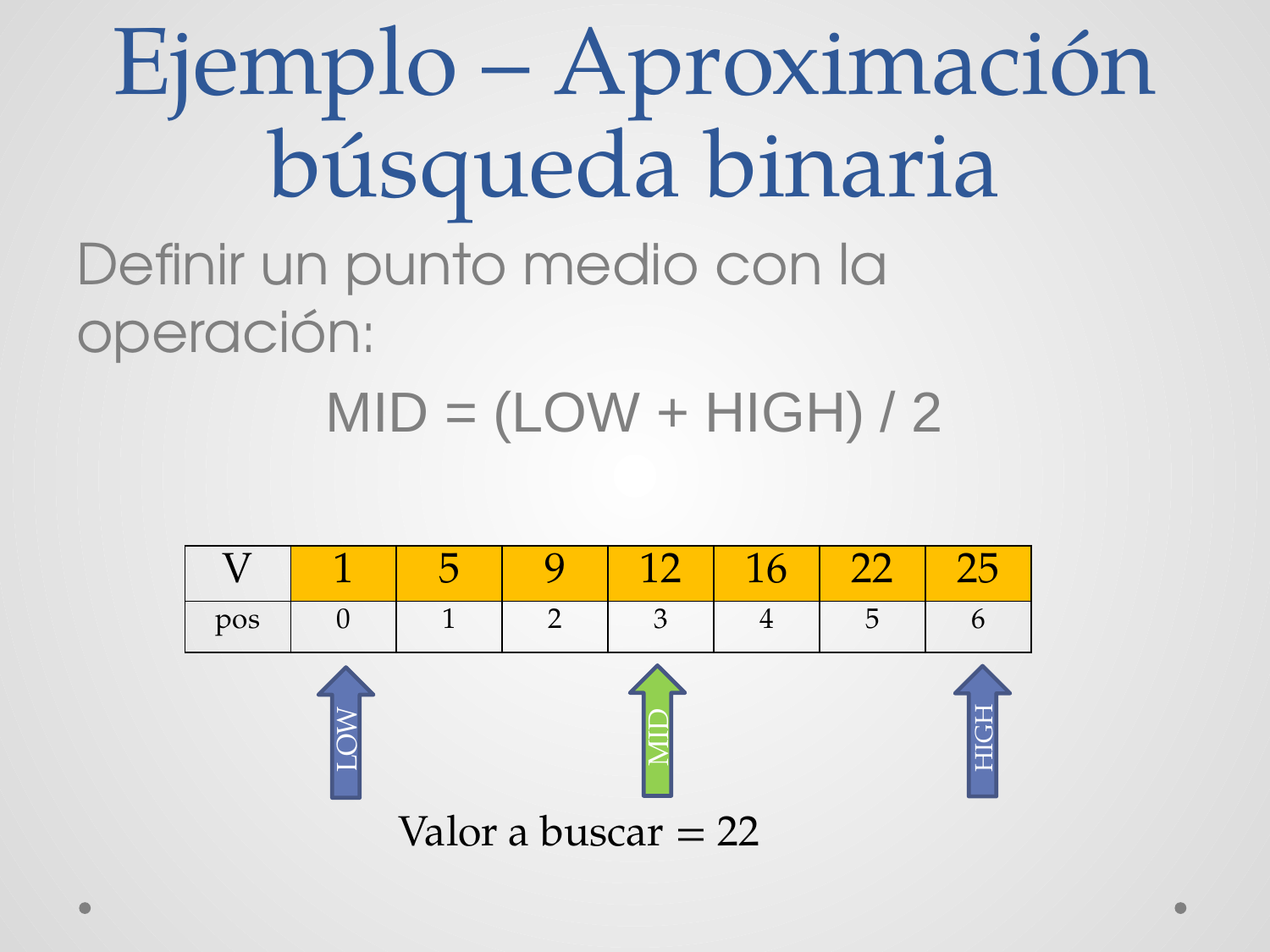

# Ejemplo – Aproximación búsqueda binaria
Definir un punto medio con la operación:
MID = (LOW + HIGH) / 2
| V | 1 | 5 | 9 | 12 | 16 | 22 | 25 |
| --- | --- | --- | --- | --- | --- | --- | --- |
| pos | 0 | 1 | 2 | 3 | 4 | 5 | 6 |
MID
HIGH
LOW
Valor a buscar = 22